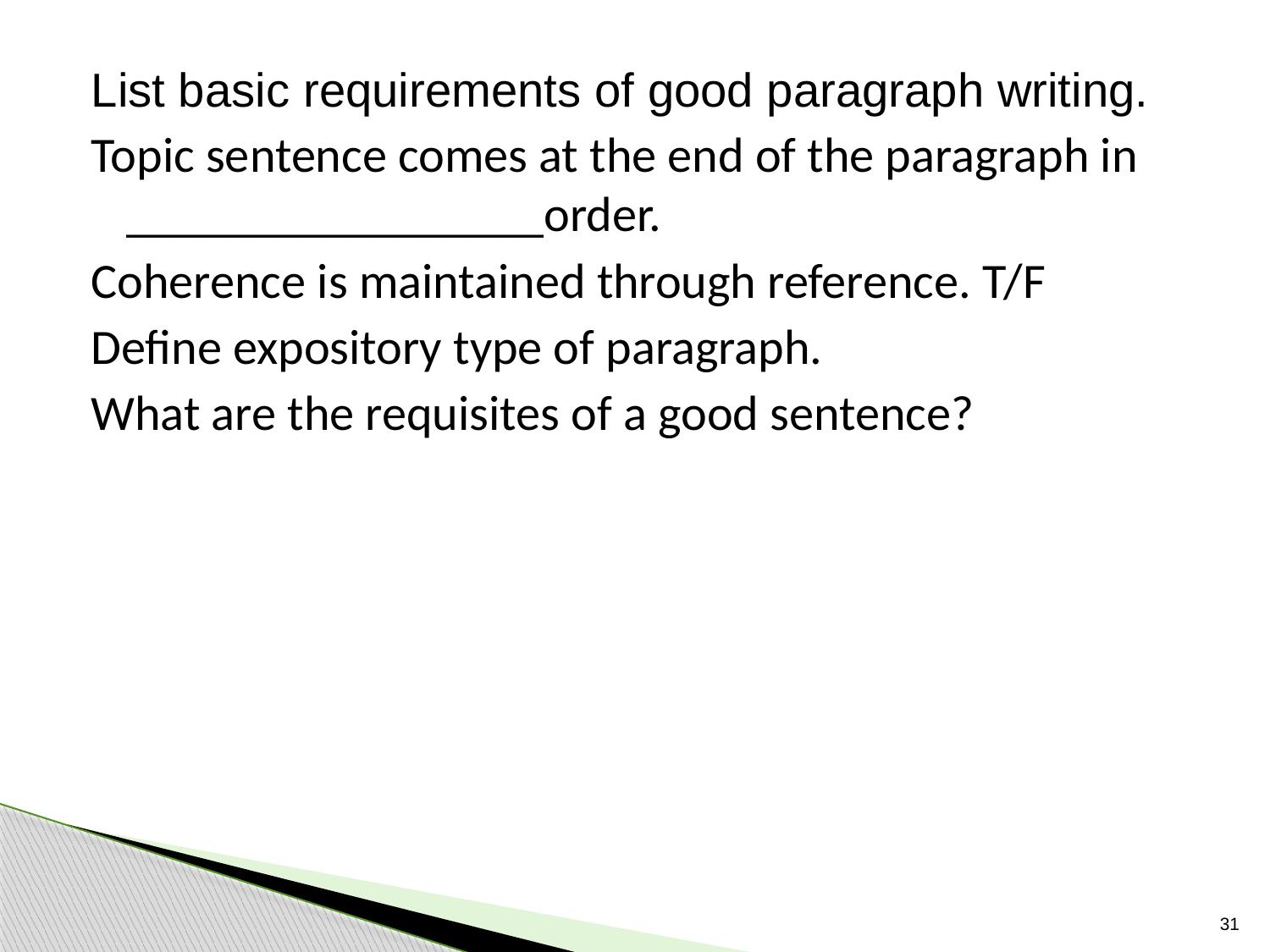

List basic requirements of good paragraph writing.
Topic sentence comes at the end of the paragraph in _________________order.
Coherence is maintained through reference. T/F
Define expository type of paragraph.
What are the requisites of a good sentence?

31